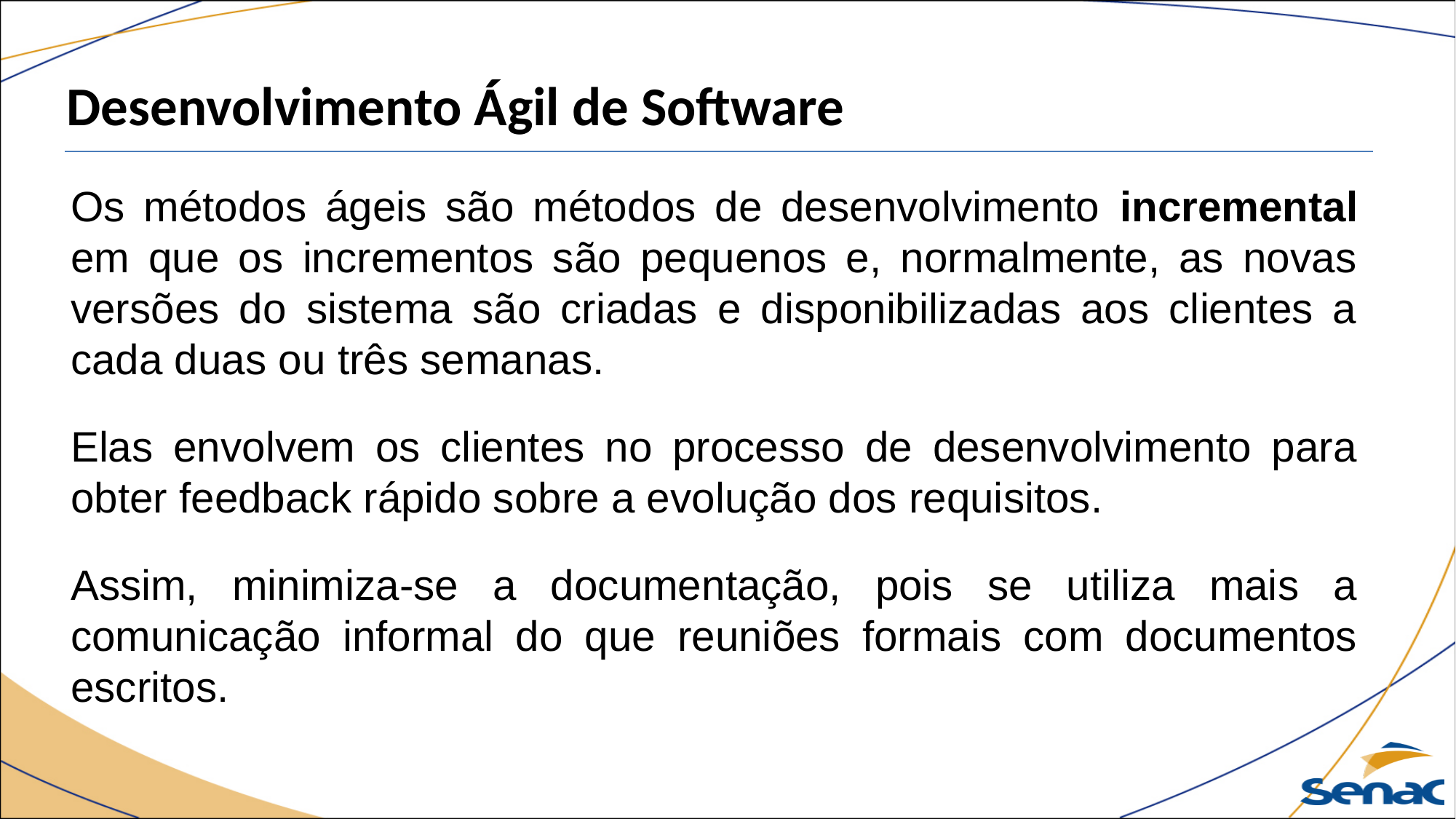

Desenvolvimento Ágil de Software
Os métodos ágeis são métodos de desenvolvimento incremental em que os incrementos são pequenos e, normalmente, as novas versões do sistema são criadas e disponibilizadas aos clientes a cada duas ou três semanas.

Elas envolvem os clientes no processo de desenvolvimento para obter feedback rápido sobre a evolução dos requisitos.

Assim, minimiza-se a documentação, pois se utiliza mais a comunicação informal do que reuniões formais com documentos escritos.